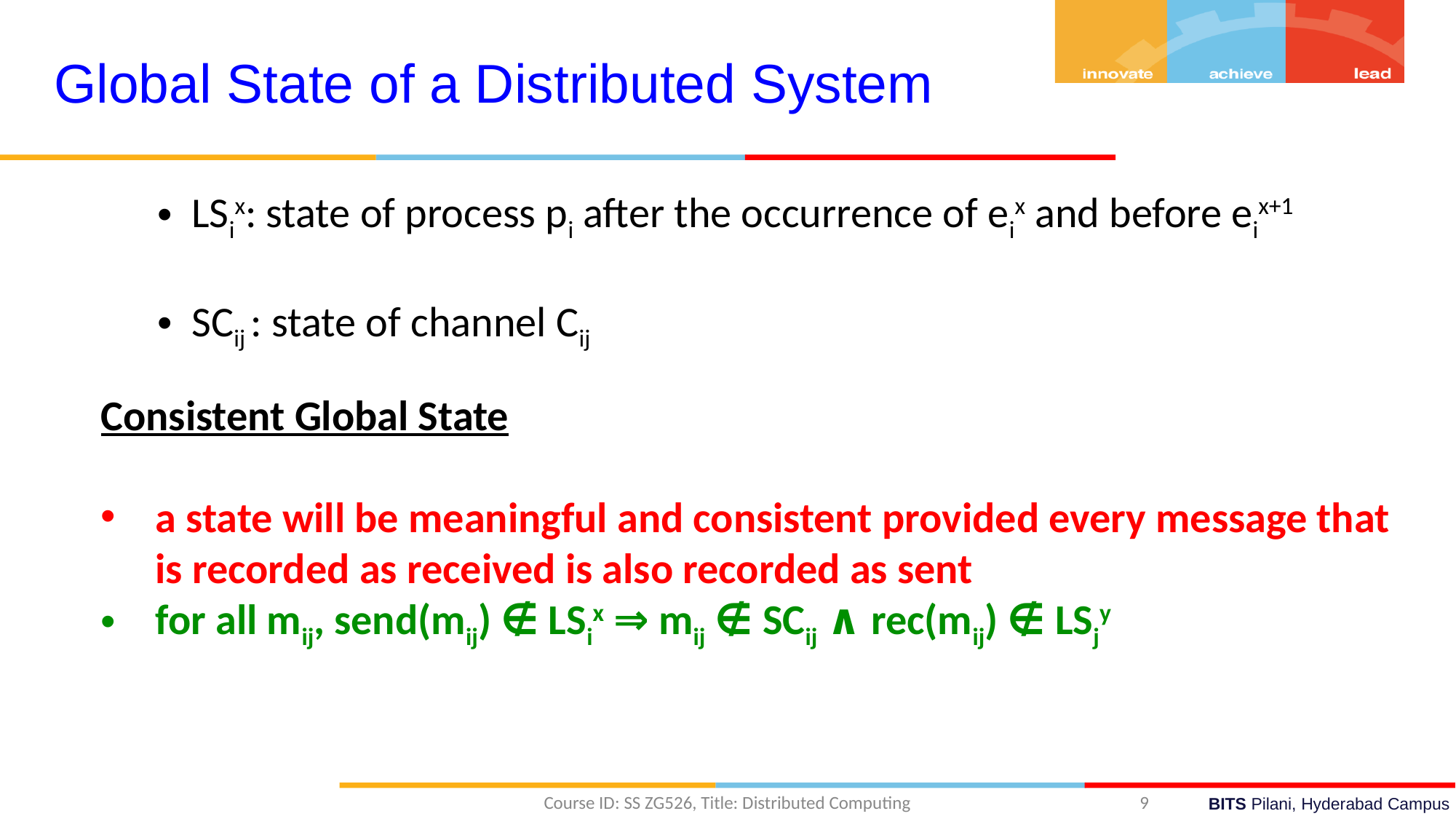

Global State of a Distributed System
LSix: state of process pi after the occurrence of eix and before eix+1

SCij : state of channel Cij

Consistent Global State

a state will be meaningful and consistent provided every message that is recorded as received is also recorded as sent
for all mij, send(mij) ∉ LSix ⇒ mij ∉ SCij ∧ rec(mij) ∉ LSjy
Course ID: SS ZG526, Title: Distributed Computing
9